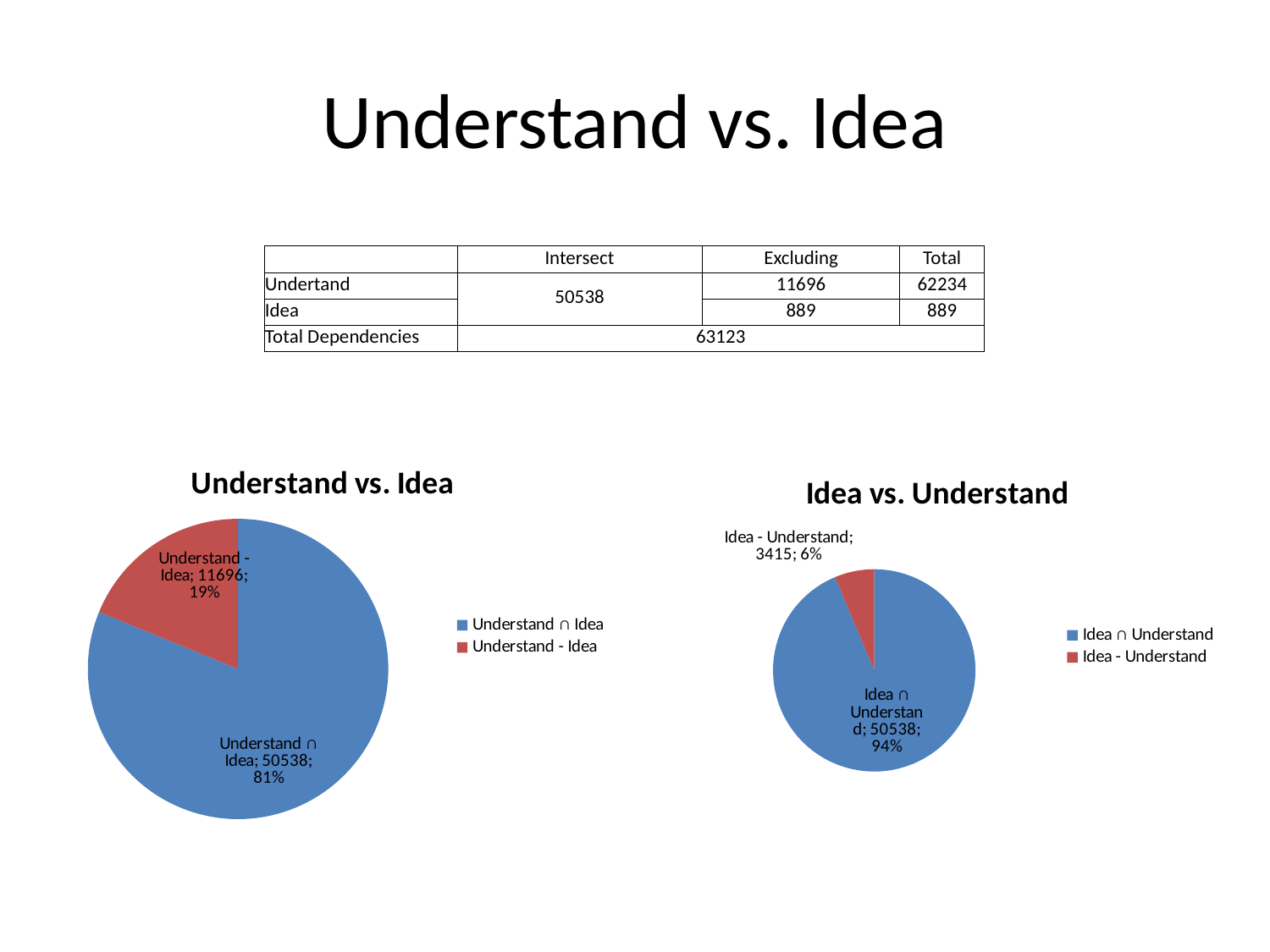

# Understand vs. Idea
|  | Intersect | Excluding | Total |
| --- | --- | --- | --- |
| Undertand | 50538 | 11696 | 62234 |
| Idea |  | 889 | 889 |
| Total Dependencies | 63123 |  |  |

### Chart: Understand vs. Idea

| Category |  |
|---|---|
| Understand ∩ Idea | 50538.0 |
| Understand - Idea | 11696.0 |

### Chart: Idea vs. Understand

| Category |  |
|---|---|
| Idea ∩ Understand | 50538.0 |
| Idea - Understand | 3415.0 |